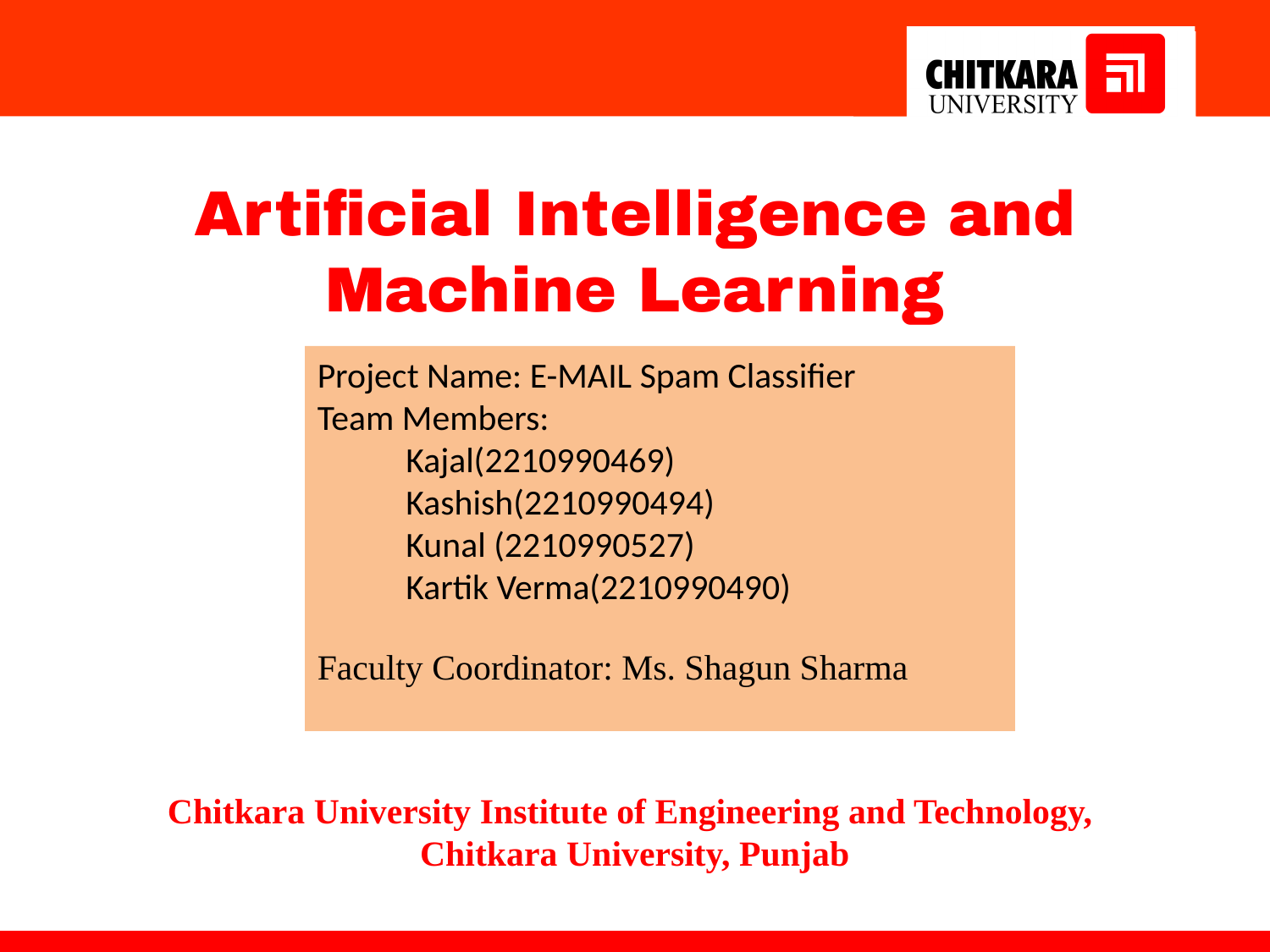

Artificial Intelligence and Machine Learning
Project Name: E-MAIL Spam Classifier
Team Members:
           Kajal(2210990469)
           Kashish(2210990494)
           Kunal (2210990527)
           Kartik Verma(2210990490)

Faculty Coordinator: Ms. Shagun Sharma

Chitkara University Institute of Engineering and Technology,
Chitkara University, Punjab